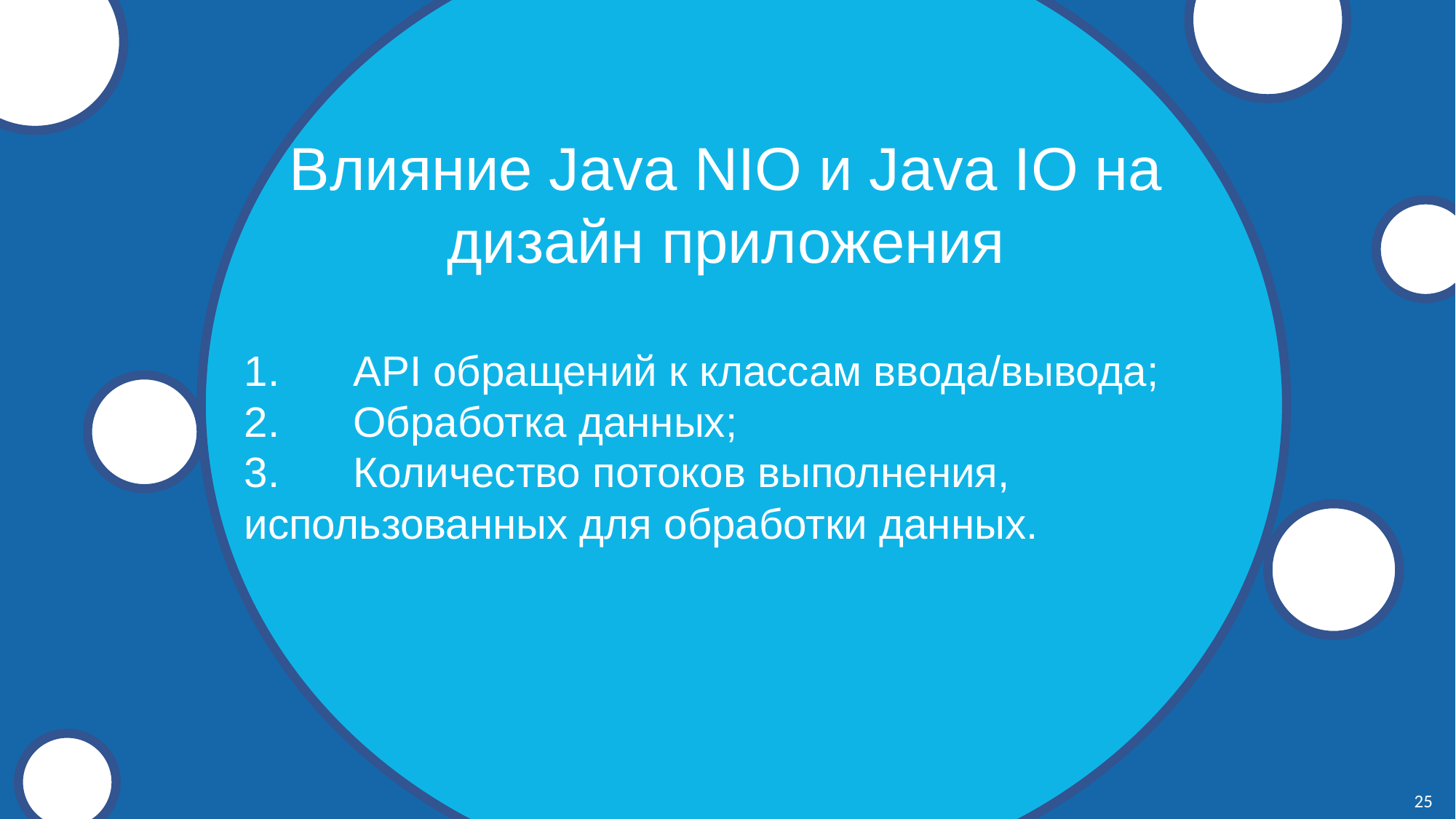

Влияние Java NIO и Java IO на дизайн приложения

1.	API обращений к классам ввода/вывода;
2.	Обработка данных;
3.	Количество потоков выполнения, использованных для обработки данных.

25